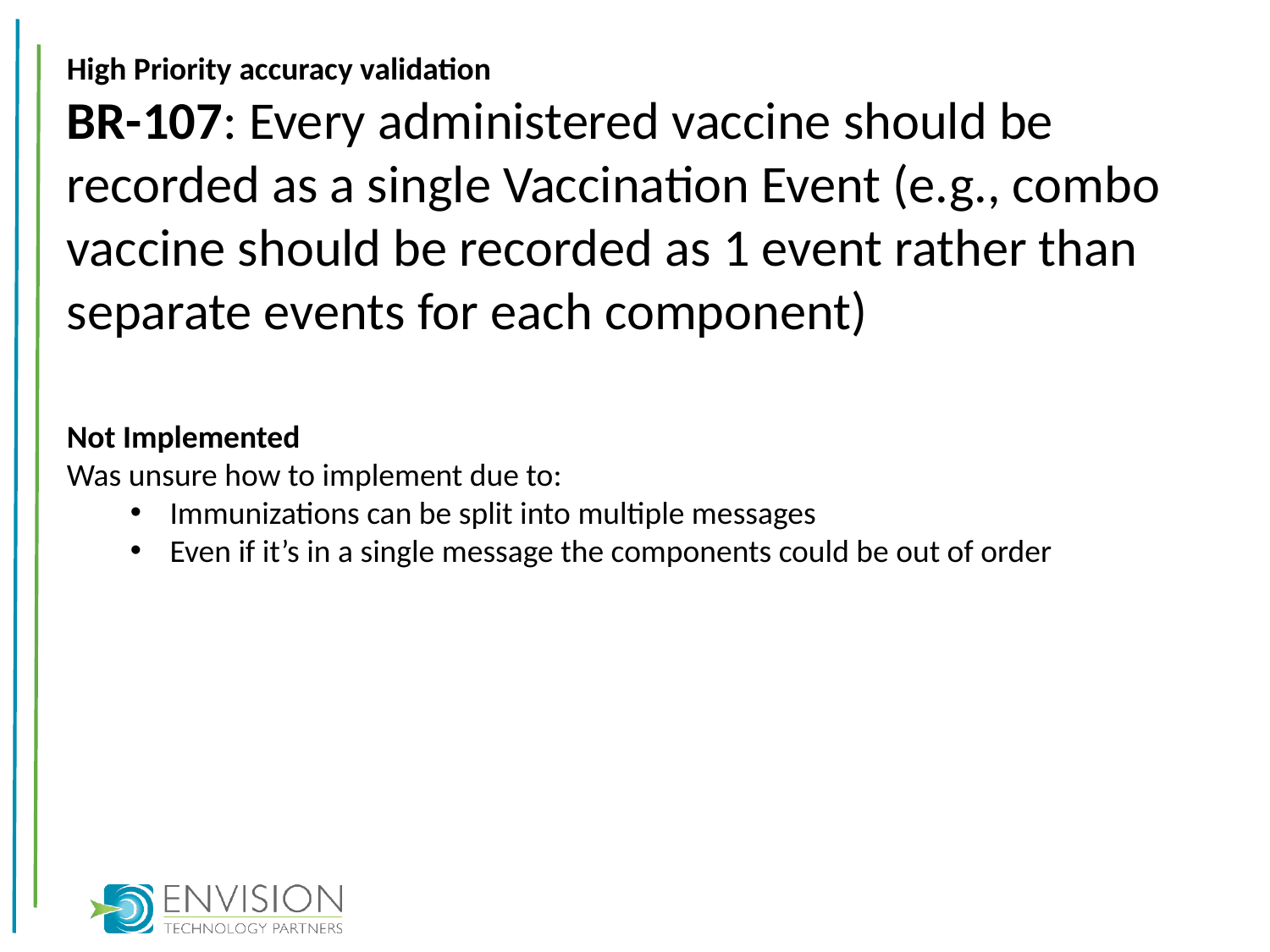

High Priority accuracy validation
BR-107: Every administered vaccine should be recorded as a single Vaccination Event (e.g., combo vaccine should be recorded as 1 event rather than separate events for each component)

Not Implemented
Was unsure how to implement due to:
Immunizations can be split into multiple messages
Even if it’s in a single message the components could be out of order